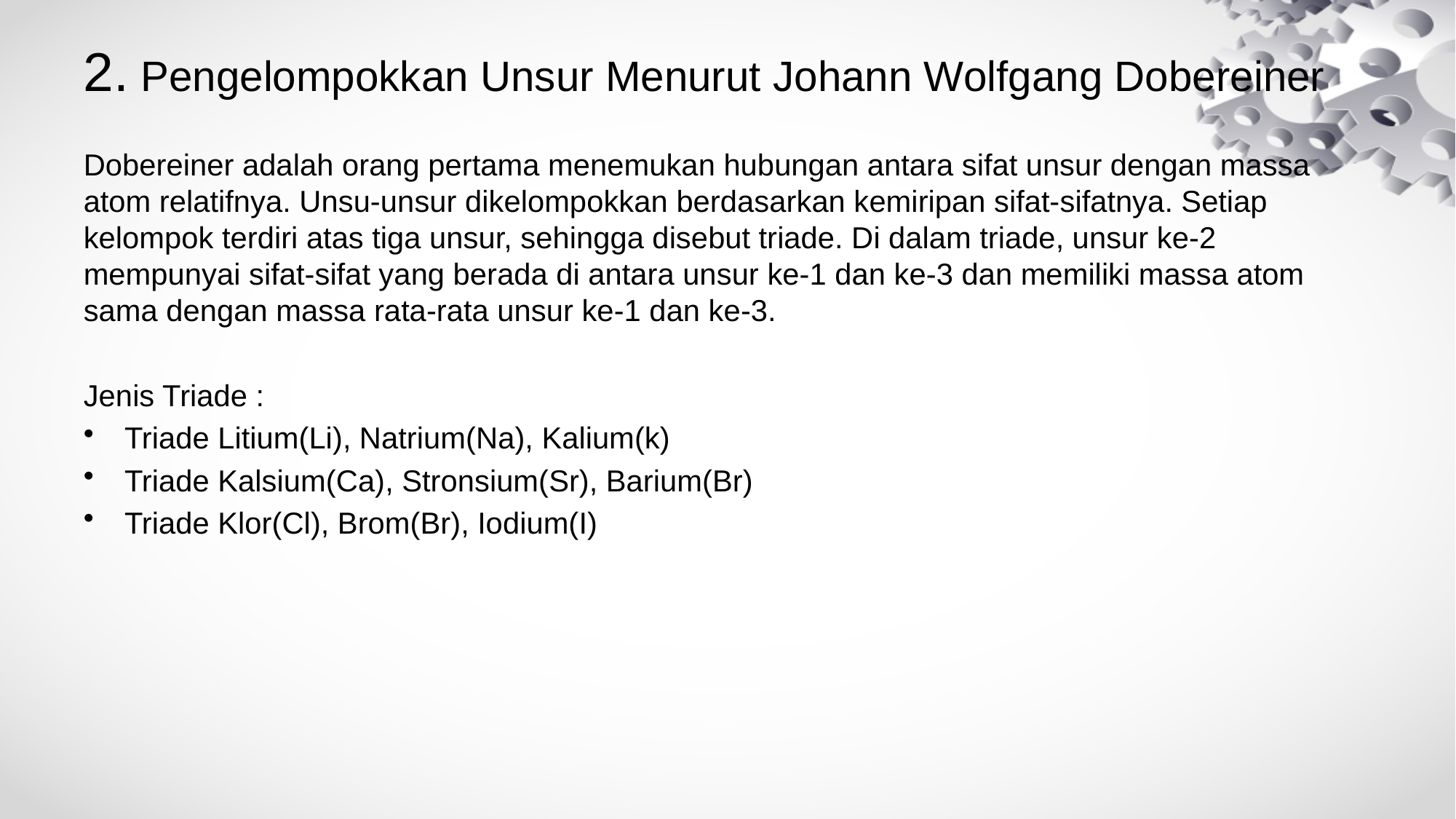

# 2. Pengelompokkan Unsur Menurut Johann Wolfgang Dobereiner
Dobereiner adalah orang pertama menemukan hubungan antara sifat unsur dengan massa atom relatifnya. Unsu-unsur dikelompokkan berdasarkan kemiripan sifat-sifatnya. Setiap kelompok terdiri atas tiga unsur, sehingga disebut triade. Di dalam triade, unsur ke-2 mempunyai sifat-sifat yang berada di antara unsur ke-1 dan ke-3 dan memiliki massa atom sama dengan massa rata-rata unsur ke-1 dan ke-3.

Jenis Triade :
Triade Litium(Li), Natrium(Na), Kalium(k)
Triade Kalsium(Ca), Stronsium(Sr), Barium(Br)
Triade Klor(Cl), Brom(Br), Iodium(I)